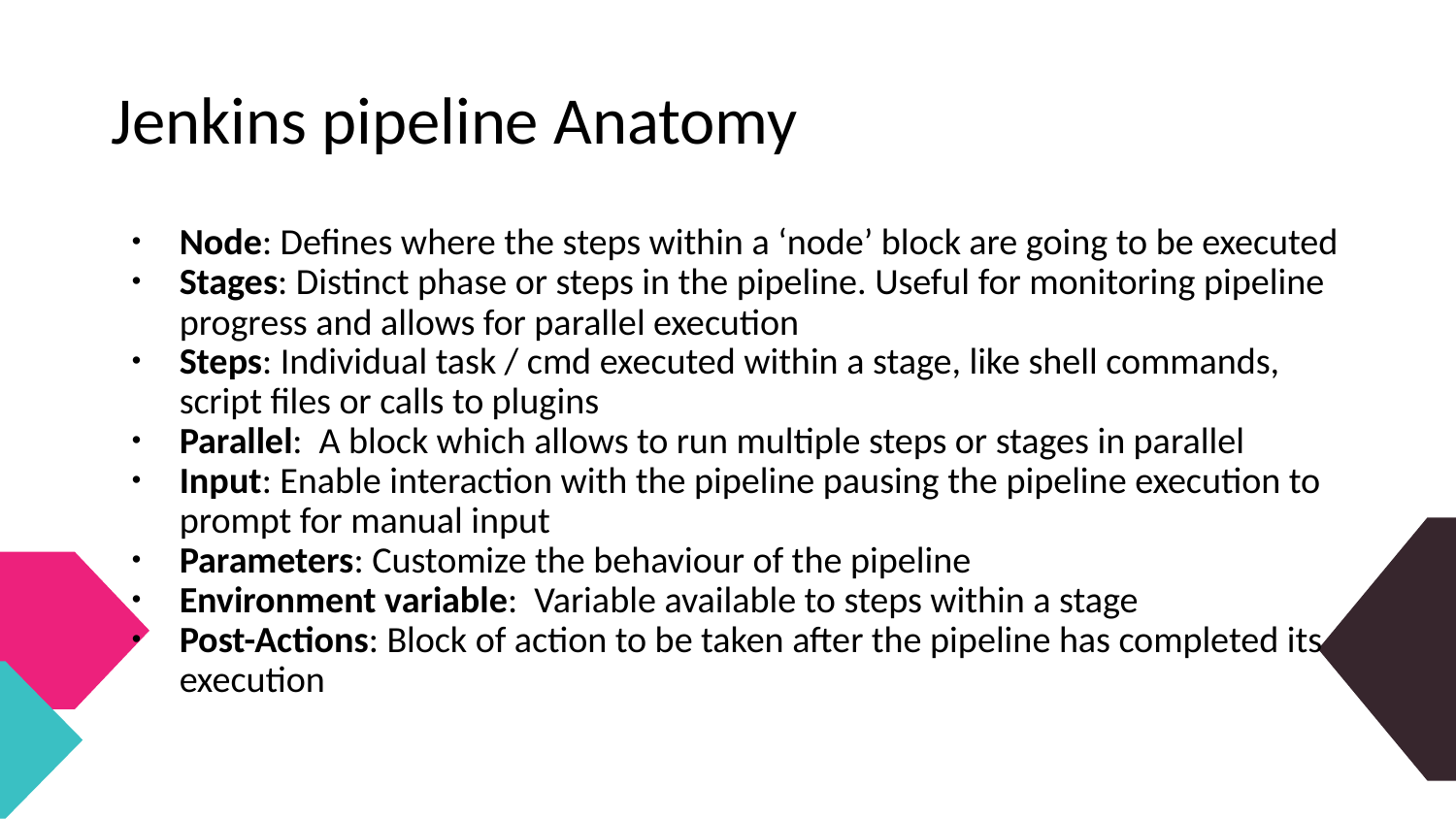

# Jenkins pipeline Anatomy
Node: Defines where the steps within a ‘node’ block are going to be executed
Stages: Distinct phase or steps in the pipeline. Useful for monitoring pipeline progress and allows for parallel execution
Steps: Individual task / cmd executed within a stage, like shell commands, script files or calls to plugins
Parallel:  A block which allows to run multiple steps or stages in parallel
Input: Enable interaction with the pipeline pausing the pipeline execution to prompt for manual input
Parameters: Customize the behaviour of the pipeline
Environment variable:  Variable available to steps within a stage
Post-Actions: Block of action to be taken after the pipeline has completed its execution